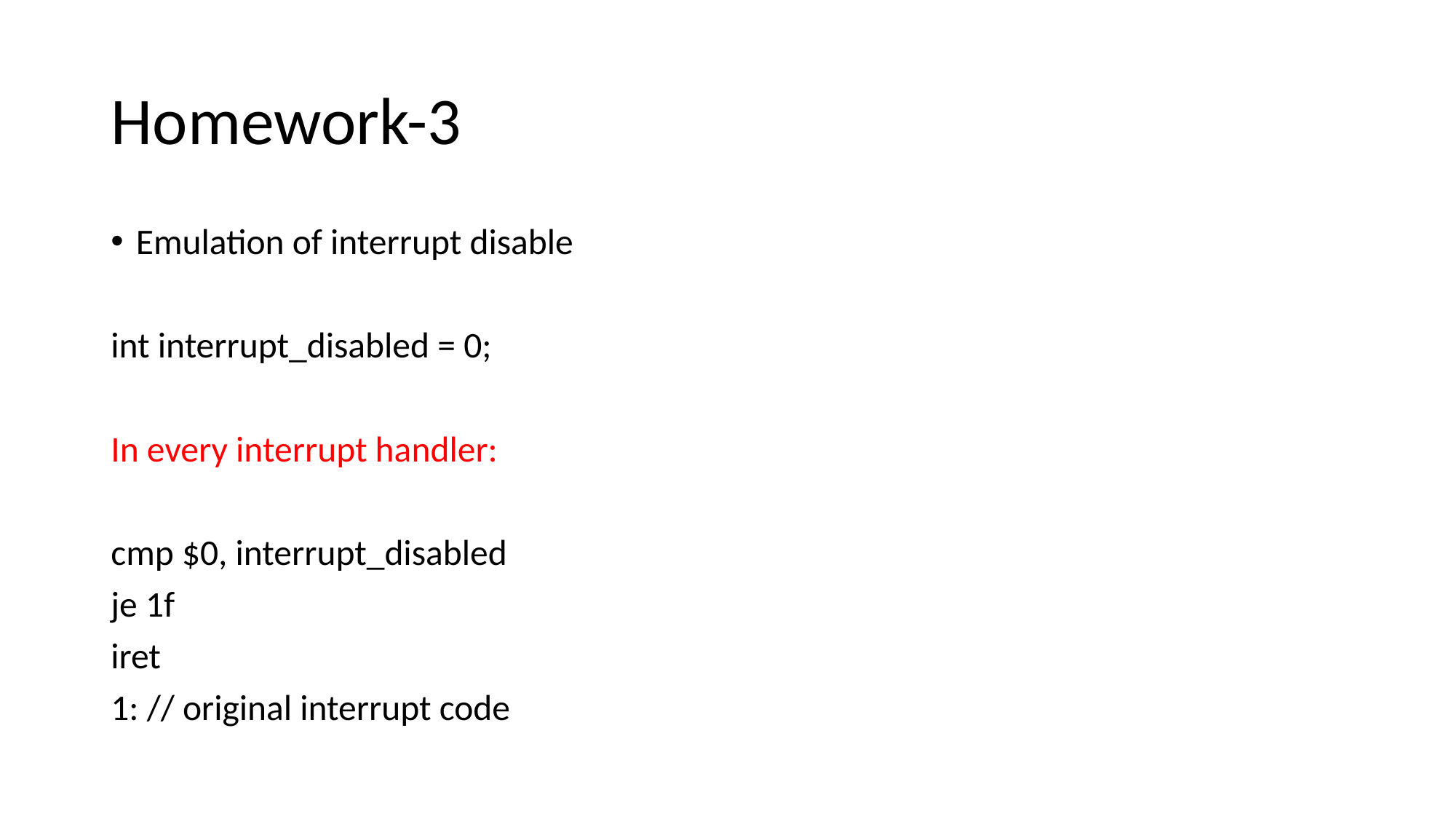

# Homework-3
Emulation of interrupt disable

int interrupt_disabled = 0;

In every interrupt handler:

cmp $0, interrupt_disabled
je 1f
iret
1: // original interrupt code